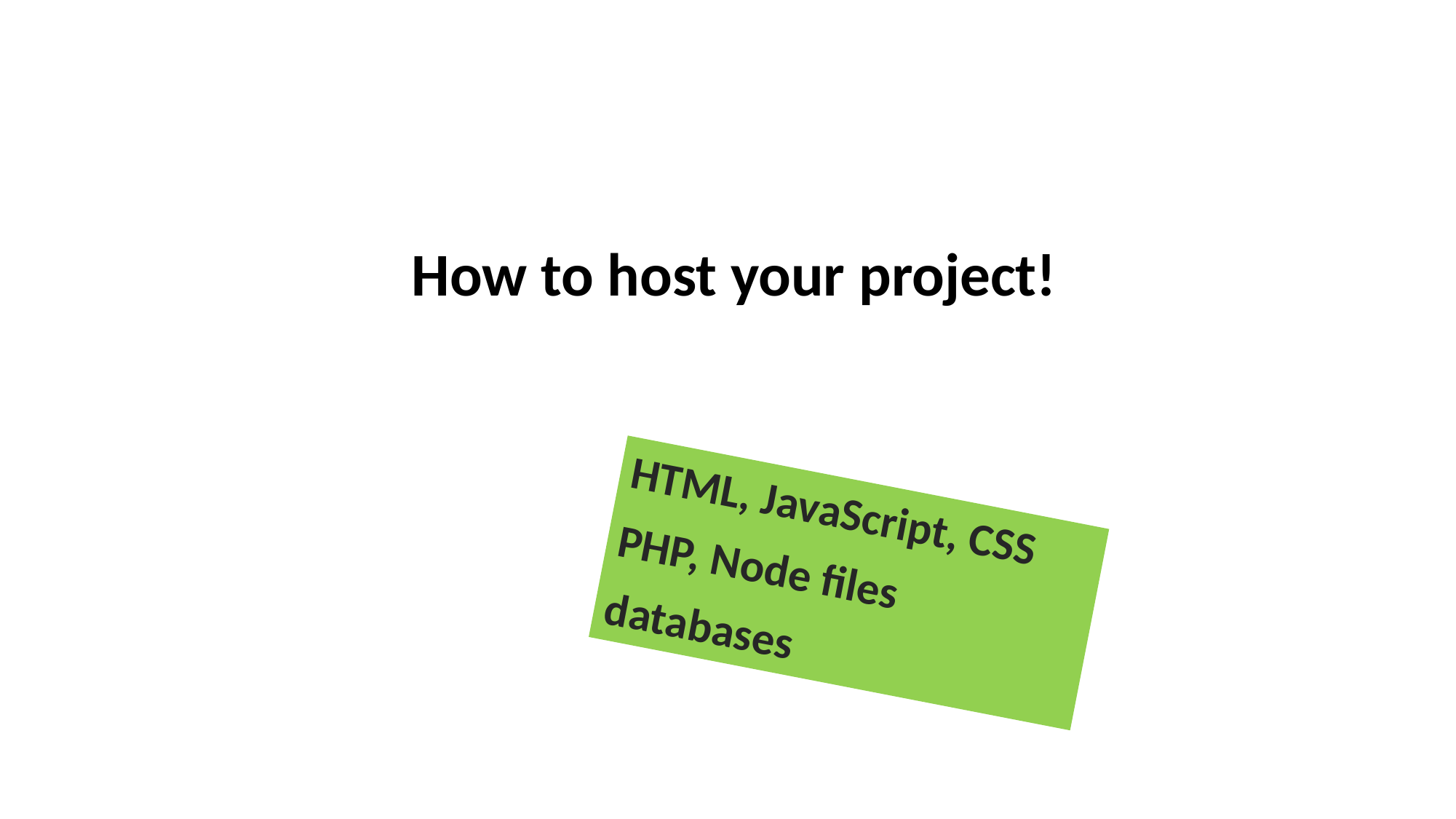

How to host your project!

HTML, JavaScript, CSS
PHP, Node files
databases